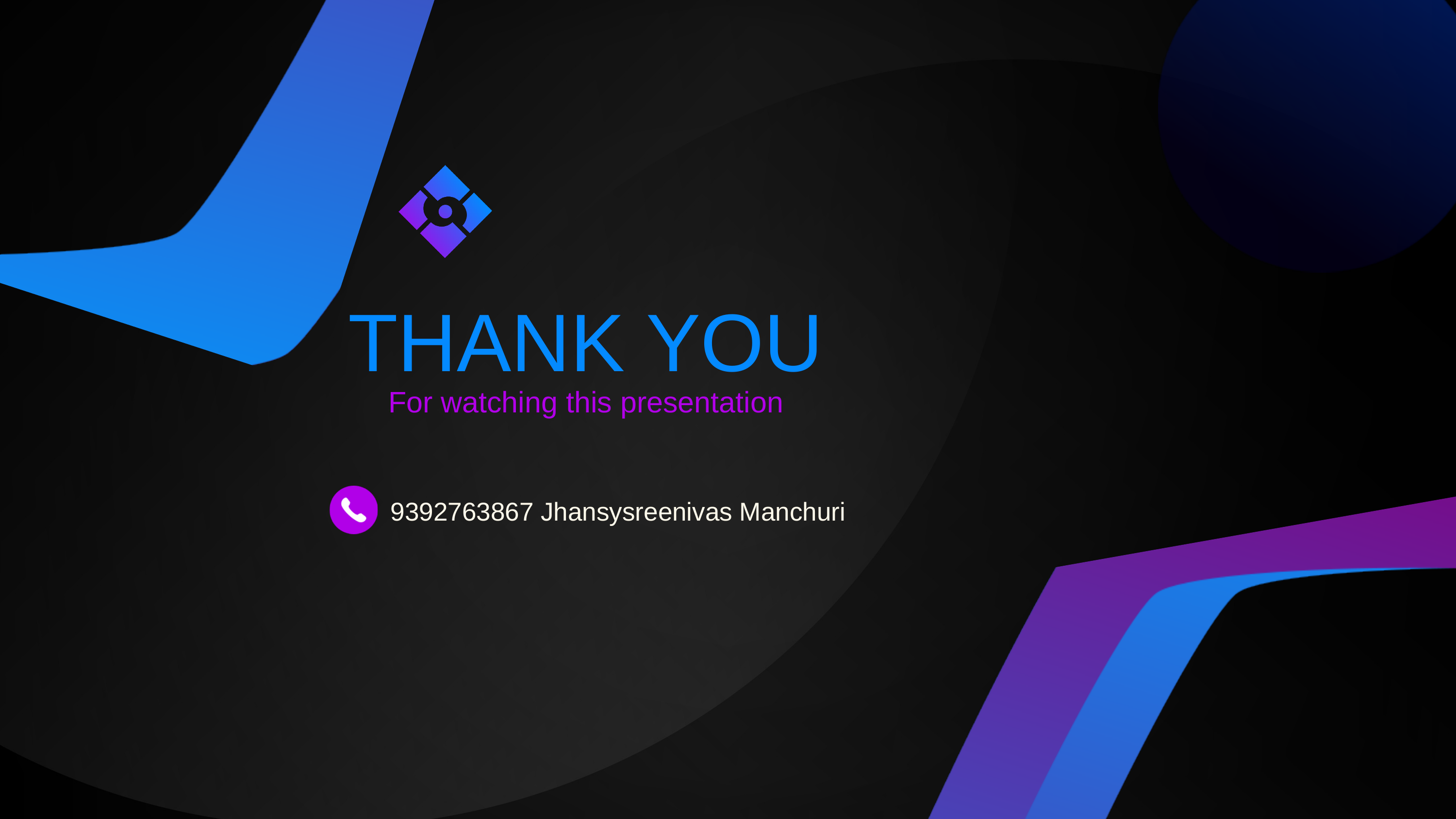

THANK YOU
For watching this presentation

9392763867 Jhansysreenivas Manchuri